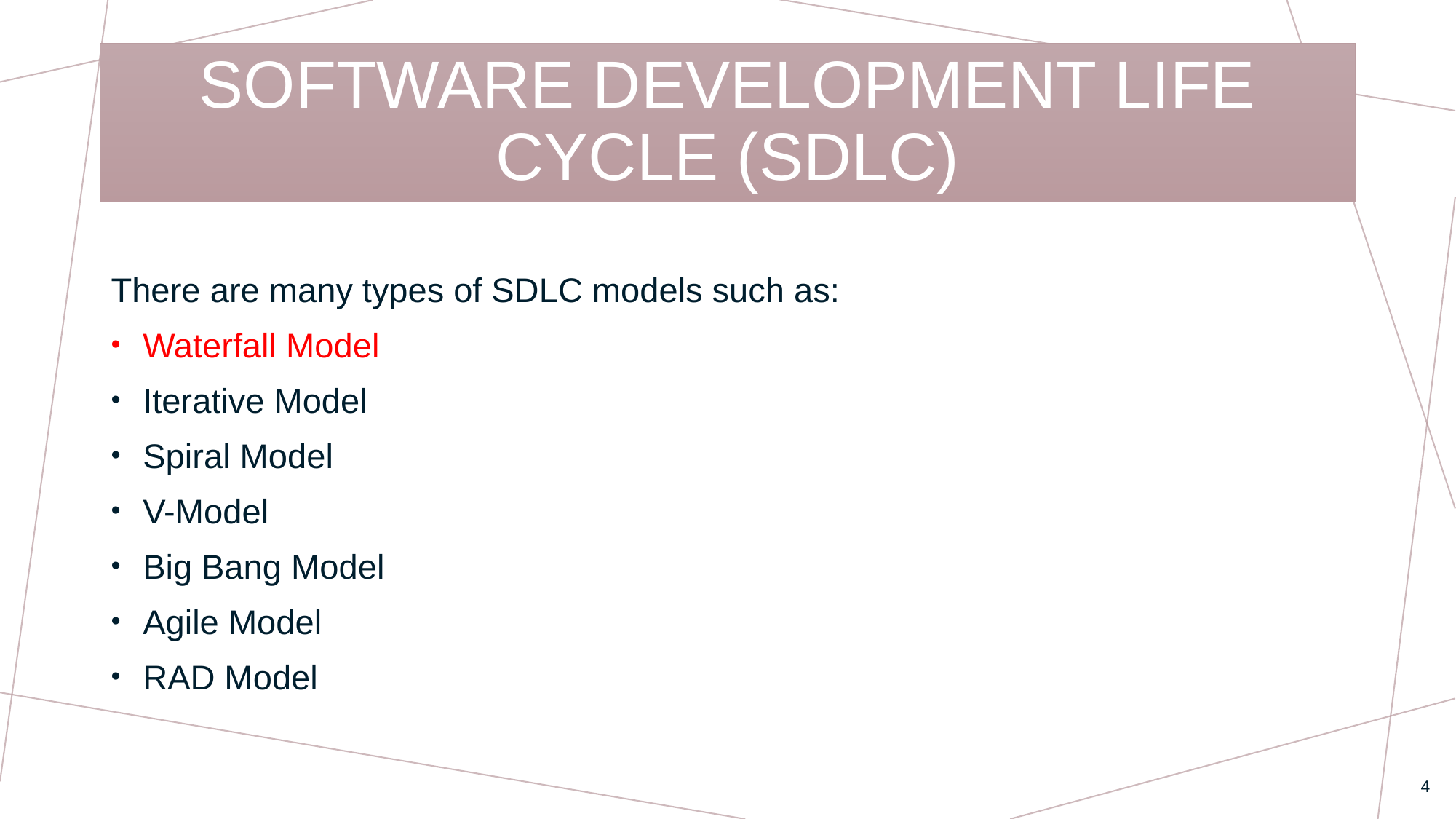

# Software Development Life Cycle (SDLC)
There are many types of SDLC models such as:
Waterfall Model
Iterative Model
Spiral Model
V-Model
Big Bang Model
Agile Model
RAD Model
4